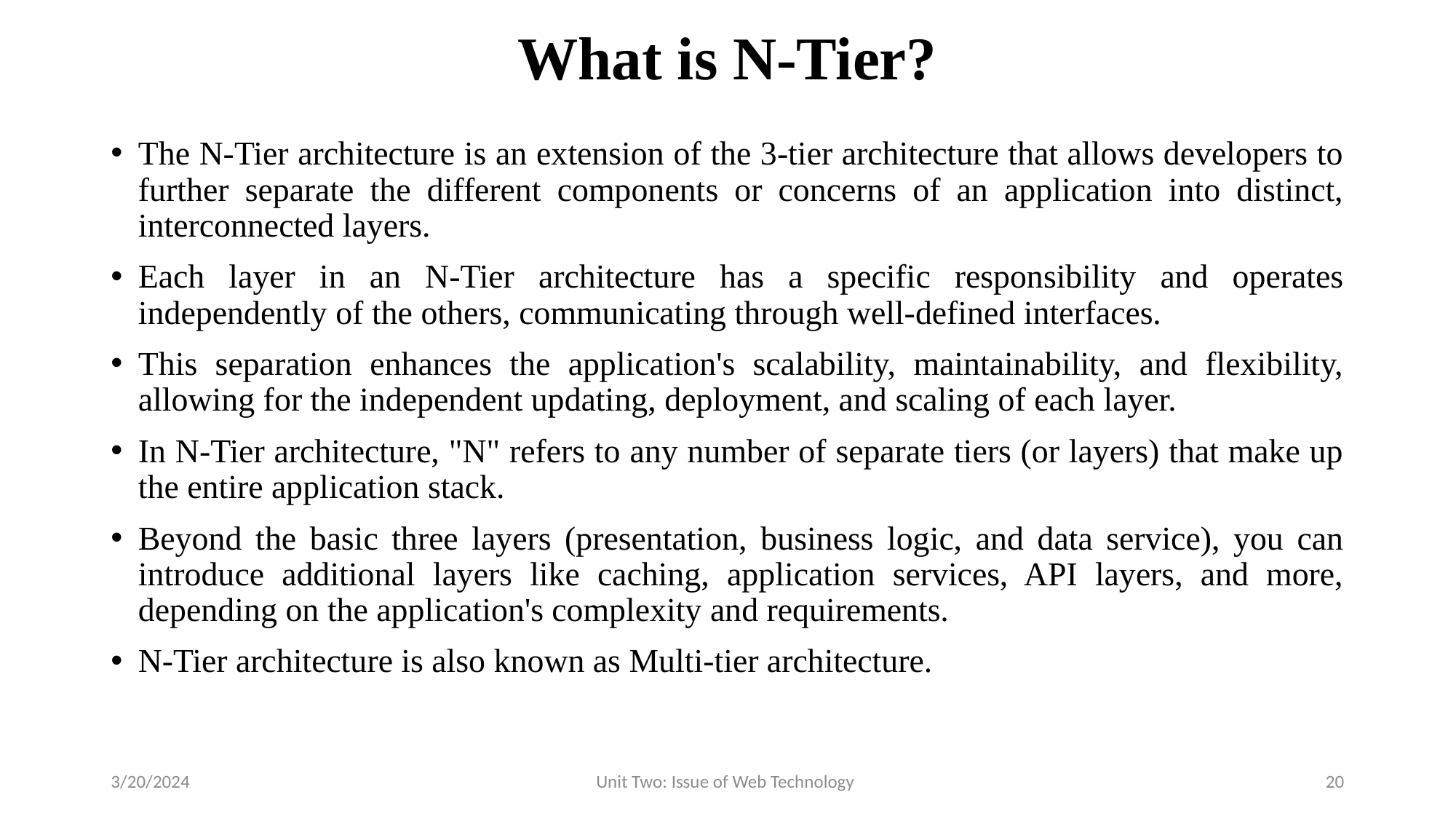

# What is N-Tier?
The N-Tier architecture is an extension of the 3-tier architecture that allows developers to further separate the different components or concerns of an application into distinct, interconnected layers.
Each layer in an N-Tier architecture has a specific responsibility and operates independently of the others, communicating through well-defined interfaces.
This separation enhances the application's scalability, maintainability, and flexibility, allowing for the independent updating, deployment, and scaling of each layer.
In N-Tier architecture, "N" refers to any number of separate tiers (or layers) that make up the entire application stack.
Beyond the basic three layers (presentation, business logic, and data service), you can introduce additional layers like caching, application services, API layers, and more, depending on the application's complexity and requirements.
N-Tier architecture is also known as Multi-tier architecture.
3/20/2024
Unit Two: Issue of Web Technology
20